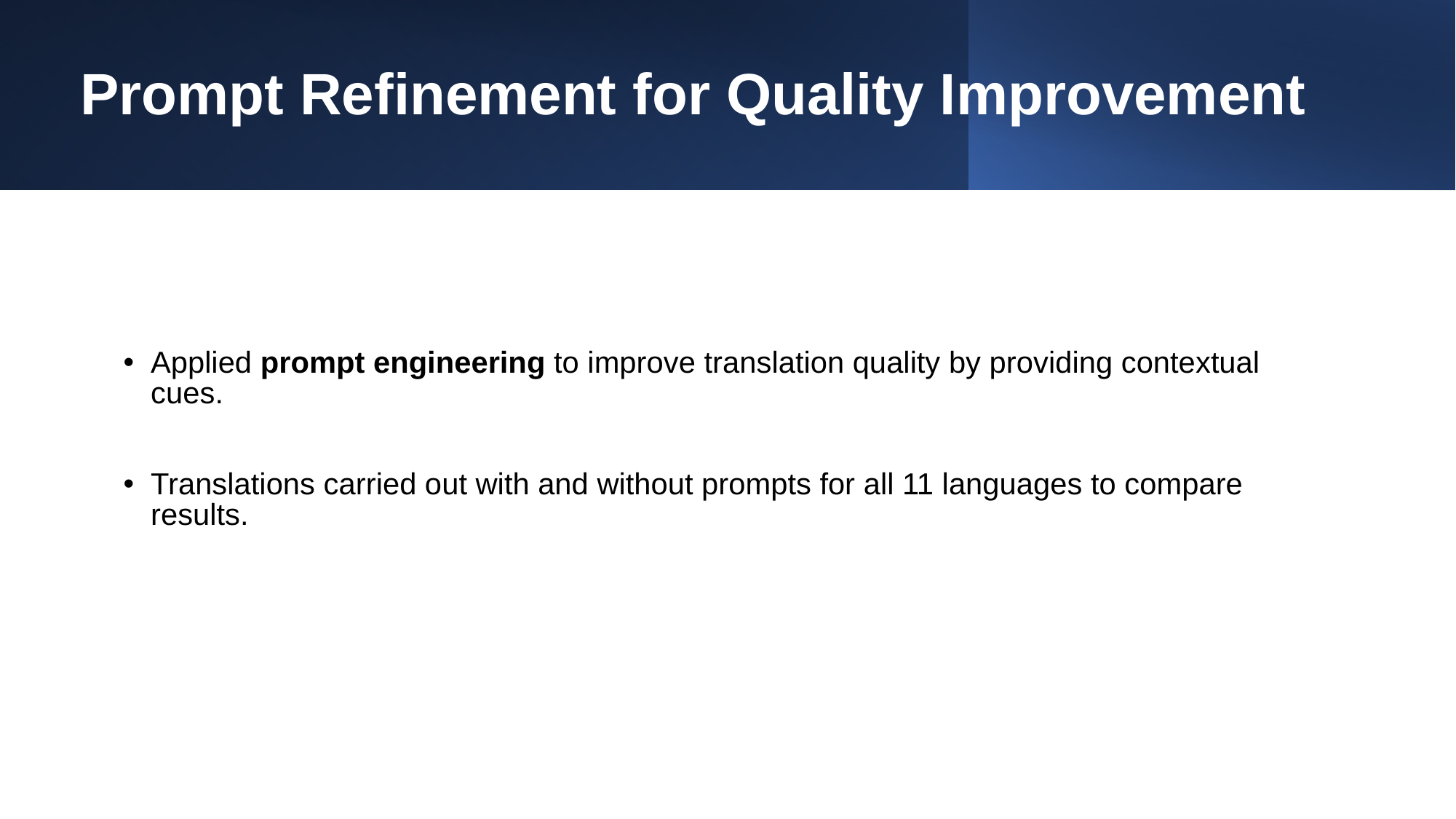

# Prompt Refinement for Quality Improvement

Applied prompt engineering to improve translation quality by providing contextual cues.

Translations carried out with and without prompts for all 11 languages to compare results.